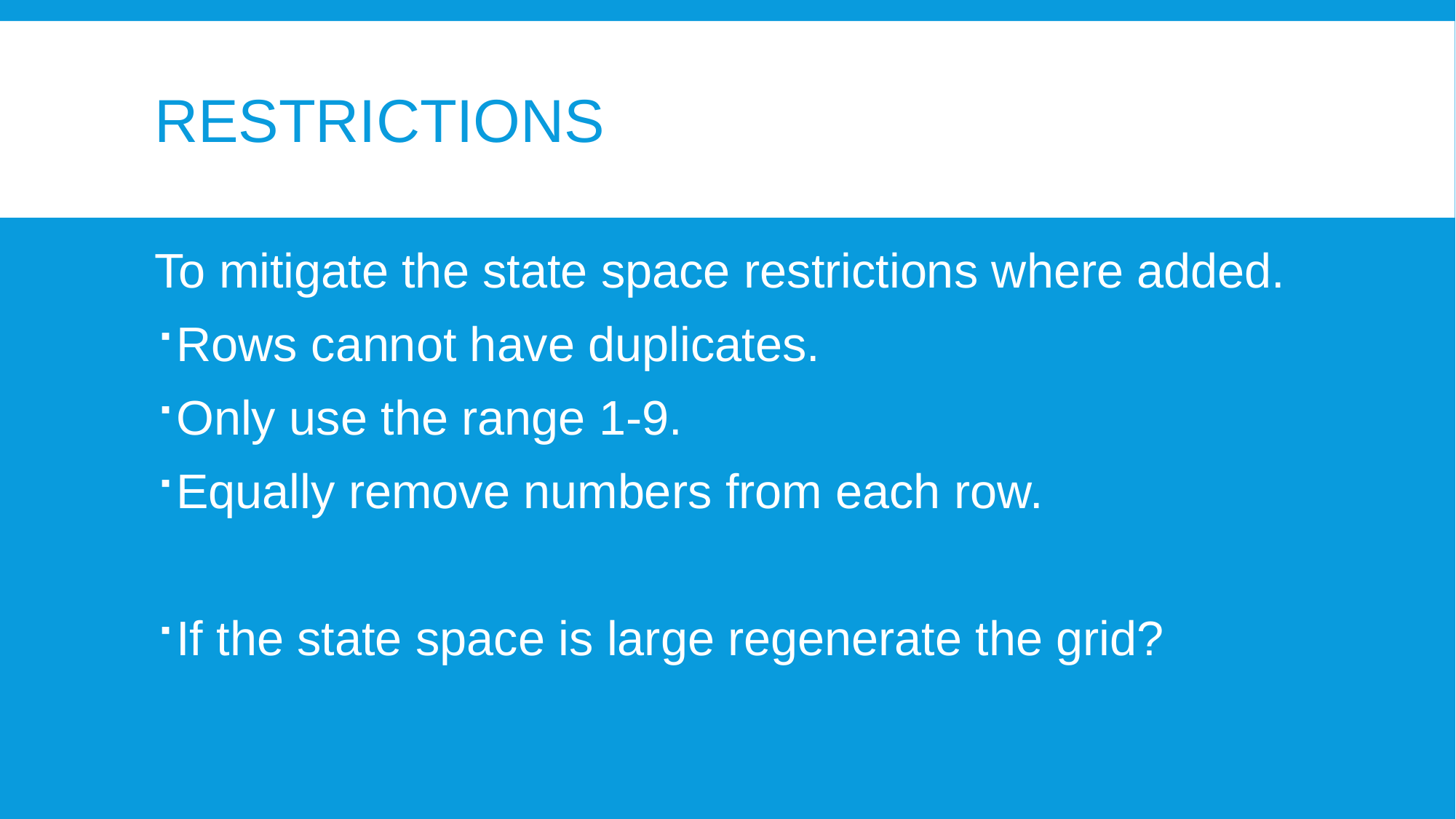

# Restrictions
To mitigate the state space restrictions where added.
Rows cannot have duplicates.
Only use the range 1-9.
Equally remove numbers from each row.

If the state space is large regenerate the grid?